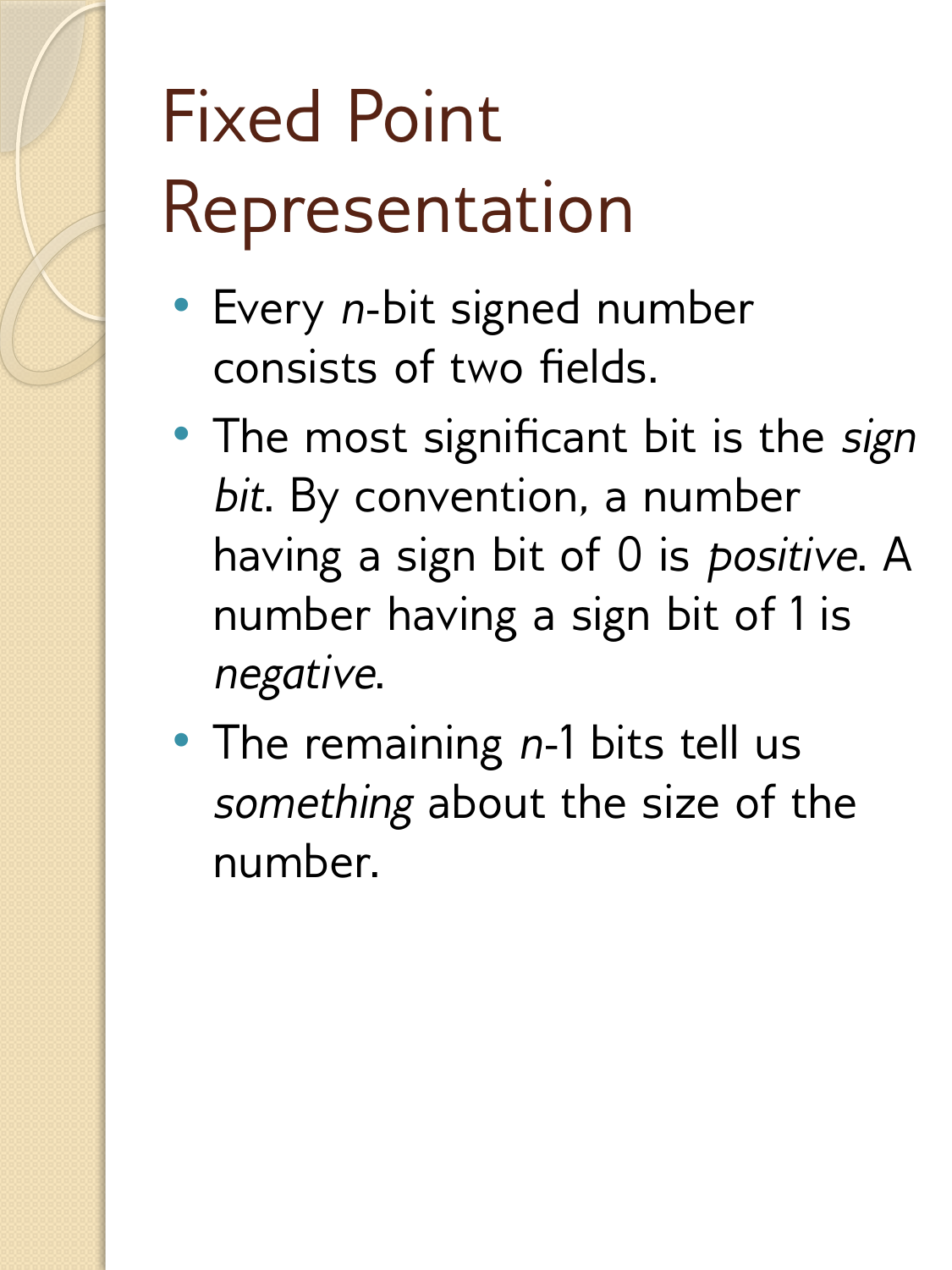

# Fixed Point Representation
Every n-bit signed number consists of two fields.
The most significant bit is the sign bit. By convention, a number having a sign bit of 0 is positive. A number having a sign bit of 1 is negative.
The remaining n-1 bits tell us something about the size of the number.